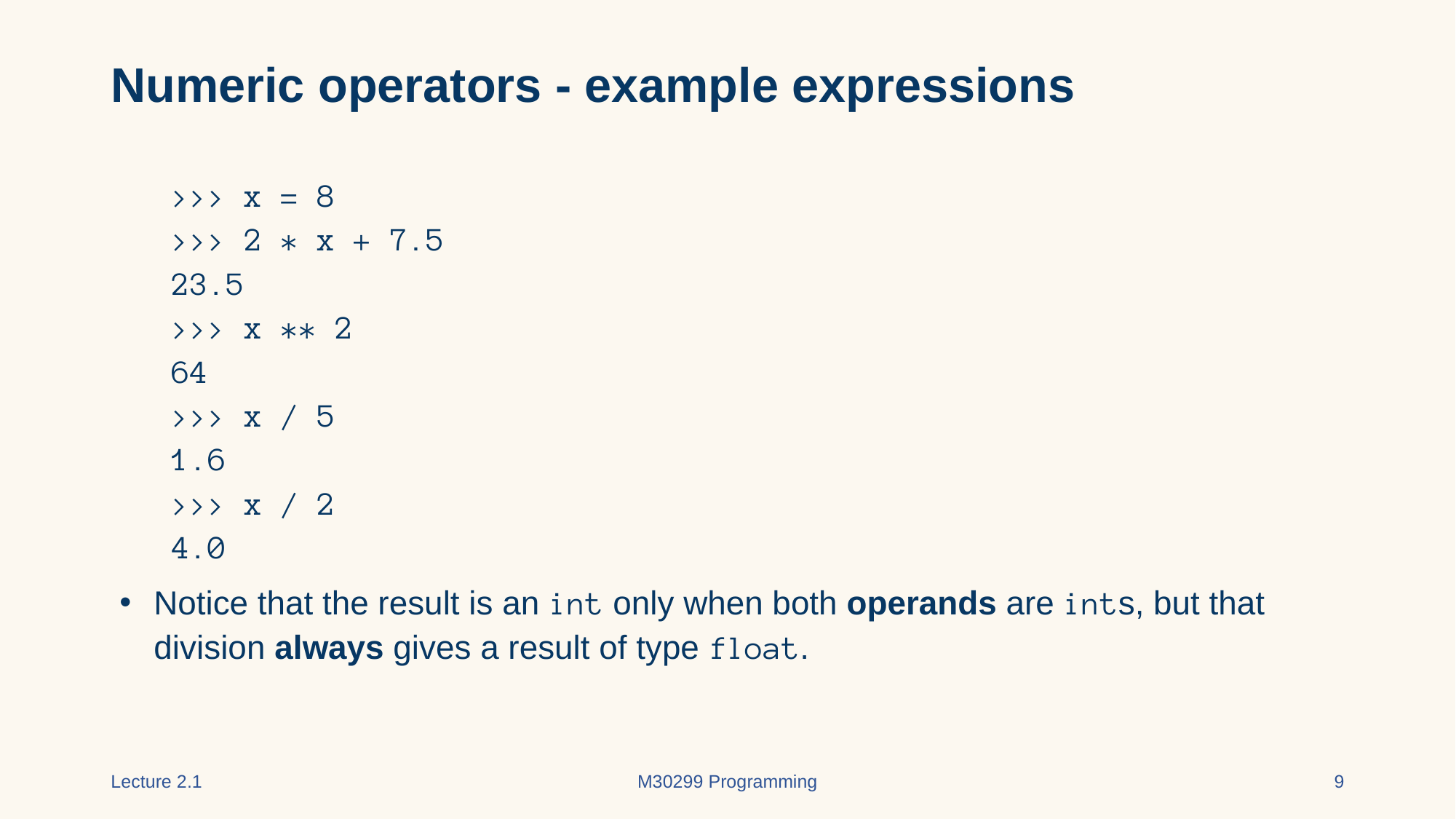

# Numeric operators - example expressions
 >>> x = 8
 >>> 2 * x + 7.5
 23.5
 >>> x ** 2
 64
 >>> x / 5
 1.6
 >>> x / 2
 4.0
Notice that the result is an int only when both operands are ints, but that division always gives a result of type float.
Lecture 2.1
M30299 Programming
9